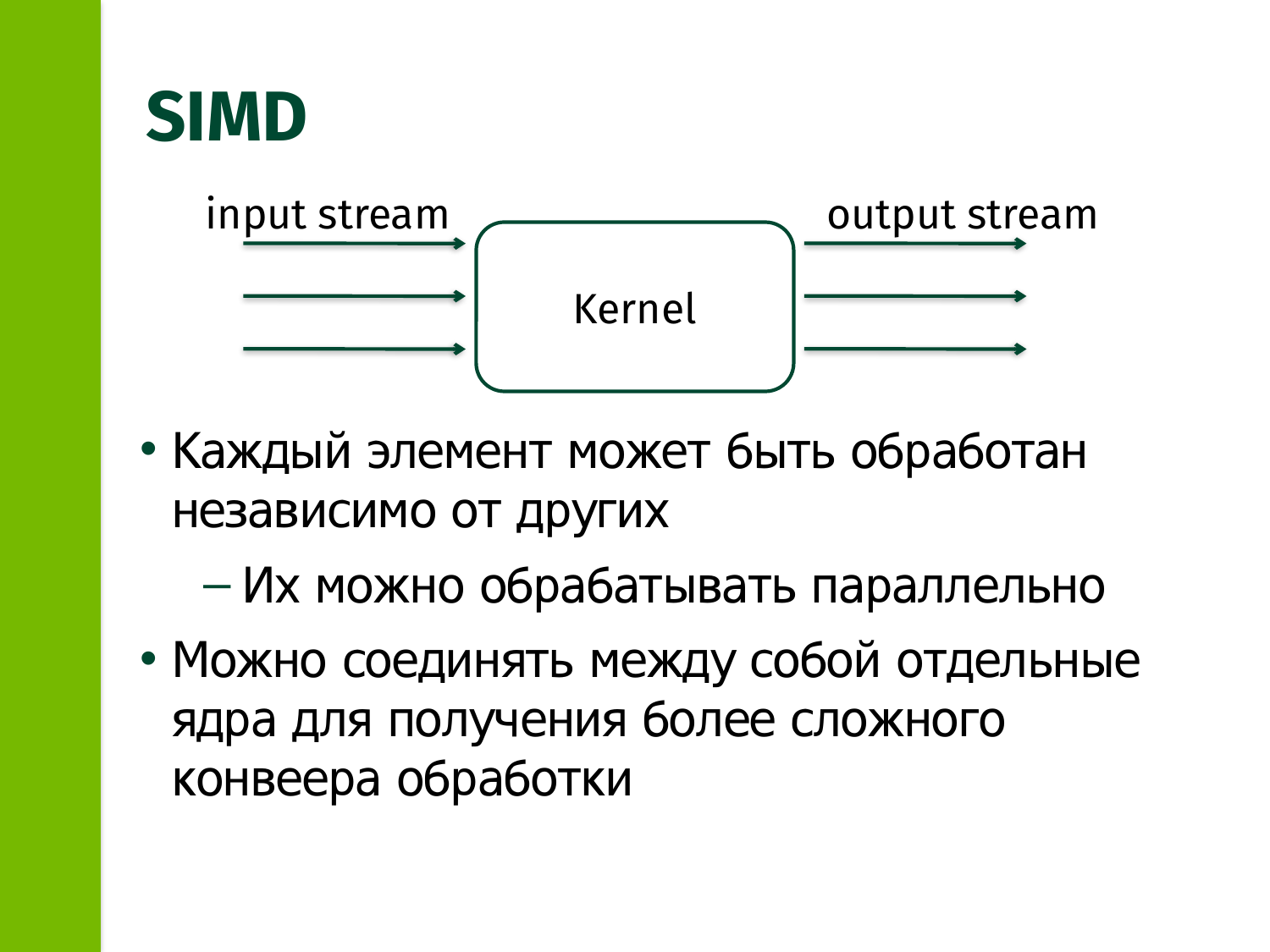

# SIMD
input stream
output stream
Kernel
Каждый элемент может быть обработан независимо от других
Их можно обрабатывать параллельно
Можно соединять между собой отдельные ядра для получения более сложного конвеера обработки